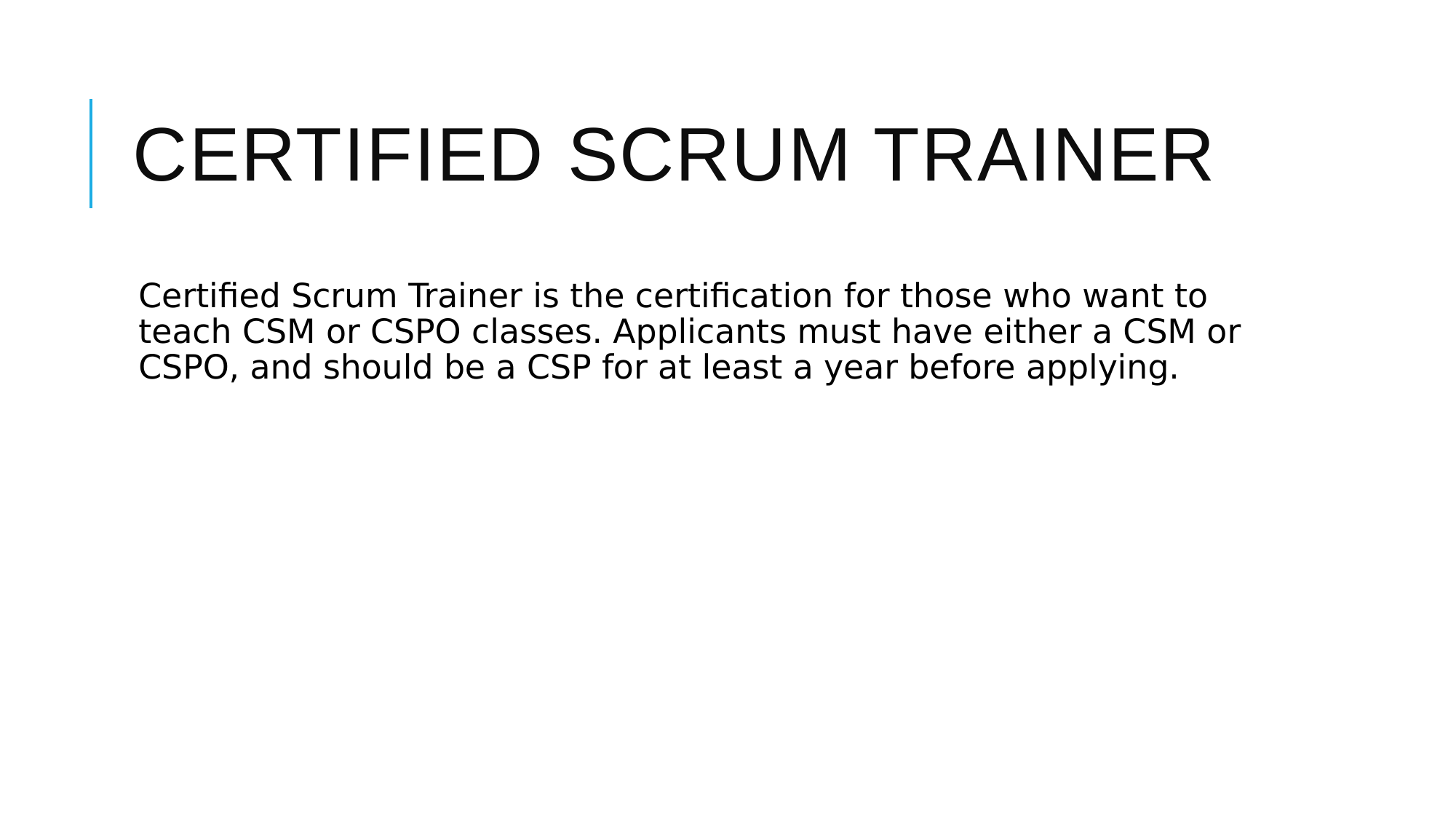

# Certified scrum trainer
Certified Scrum Trainer is the certification for those who want to teach CSM or CSPO classes. Applicants must have either a CSM or CSPO, and should be a CSP for at least a year before applying.